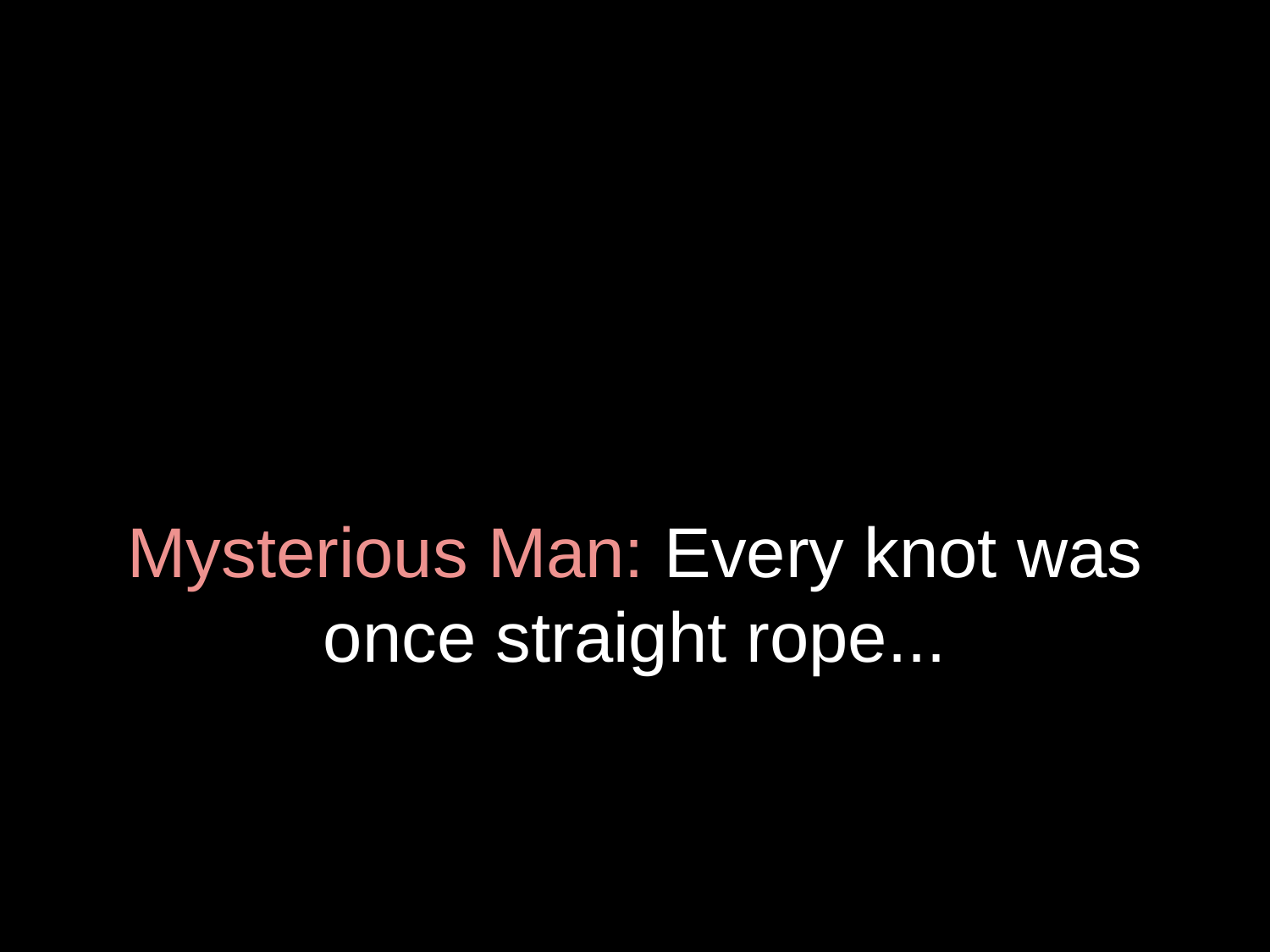

# Mysterious Man: Every knot was once straight rope...